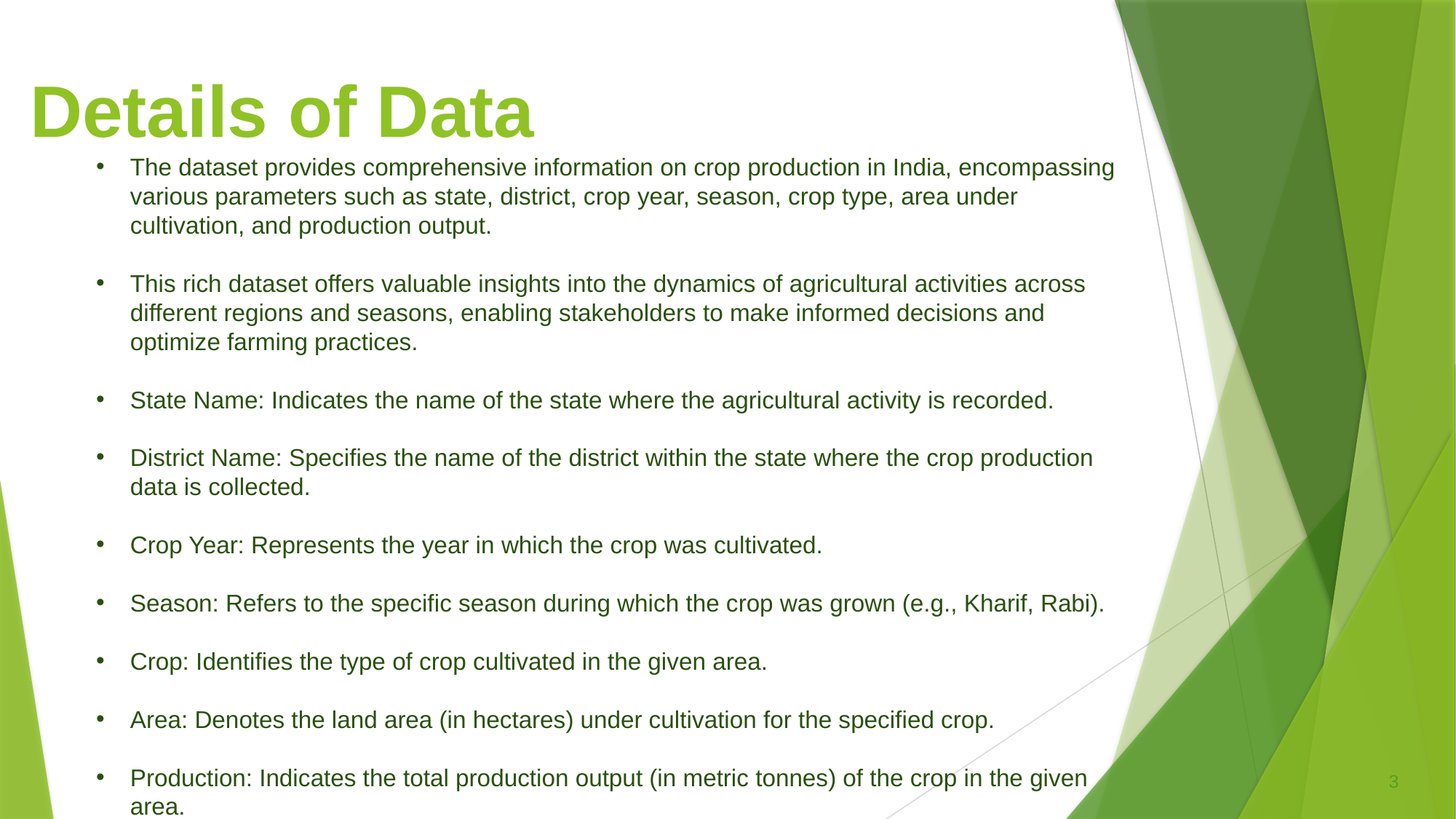

# Details of Data
The dataset provides comprehensive information on crop production in India, encompassing various parameters such as state, district, crop year, season, crop type, area under cultivation, and production output.

This rich dataset offers valuable insights into the dynamics of agricultural activities across different regions and seasons, enabling stakeholders to make informed decisions and optimize farming practices.

State Name: Indicates the name of the state where the agricultural activity is recorded.

District Name: Specifies the name of the district within the state where the crop production data is collected.

Crop Year: Represents the year in which the crop was cultivated.

Season: Refers to the specific season during which the crop was grown (e.g., Kharif, Rabi).

Crop: Identifies the type of crop cultivated in the given area.

Area: Denotes the land area (in hectares) under cultivation for the specified crop.

Production: Indicates the total production output (in metric tonnes) of the crop in the given area.

3